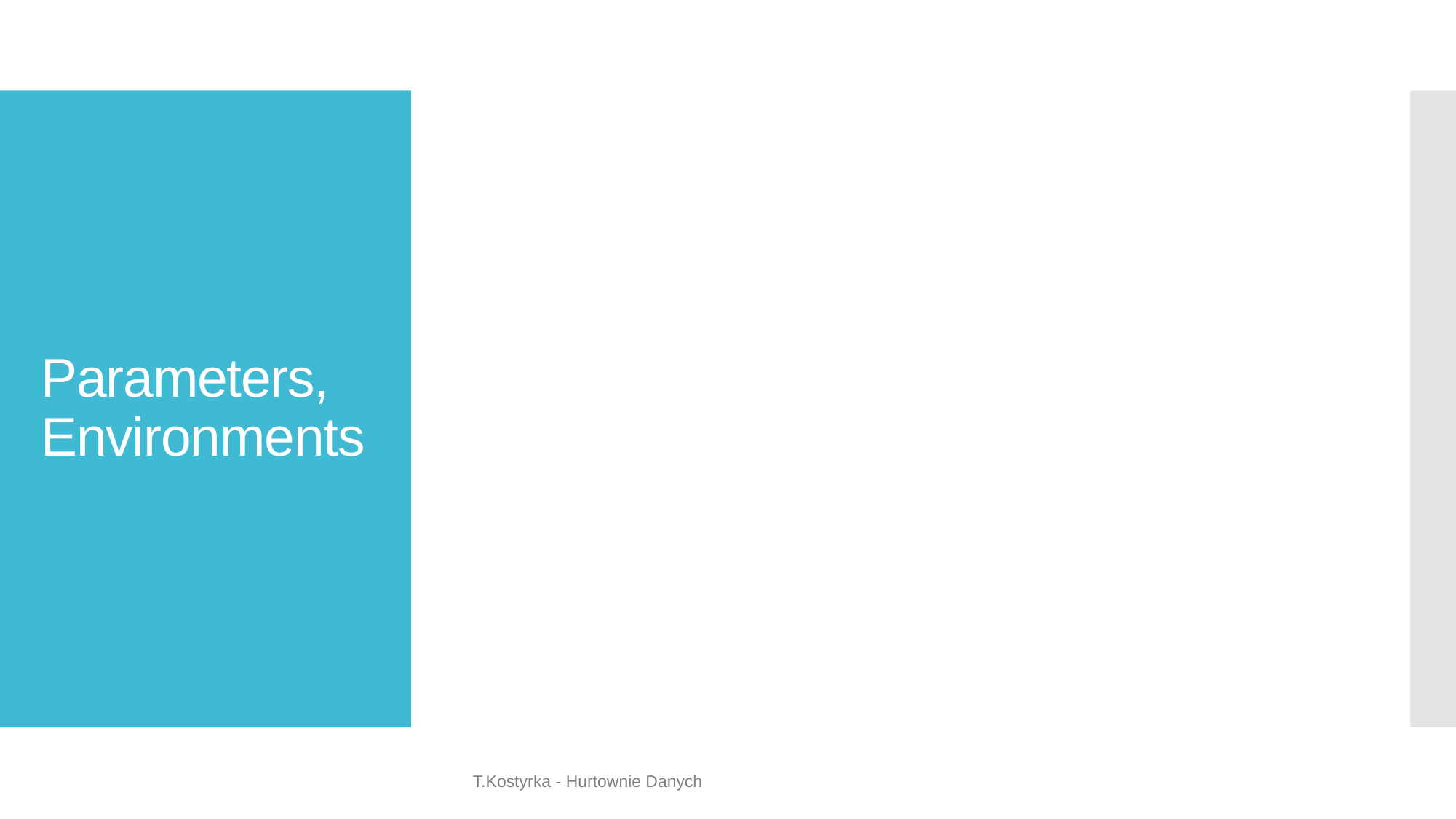

# Parameters, Environments
T.Kostyrka - Hurtownie Danych